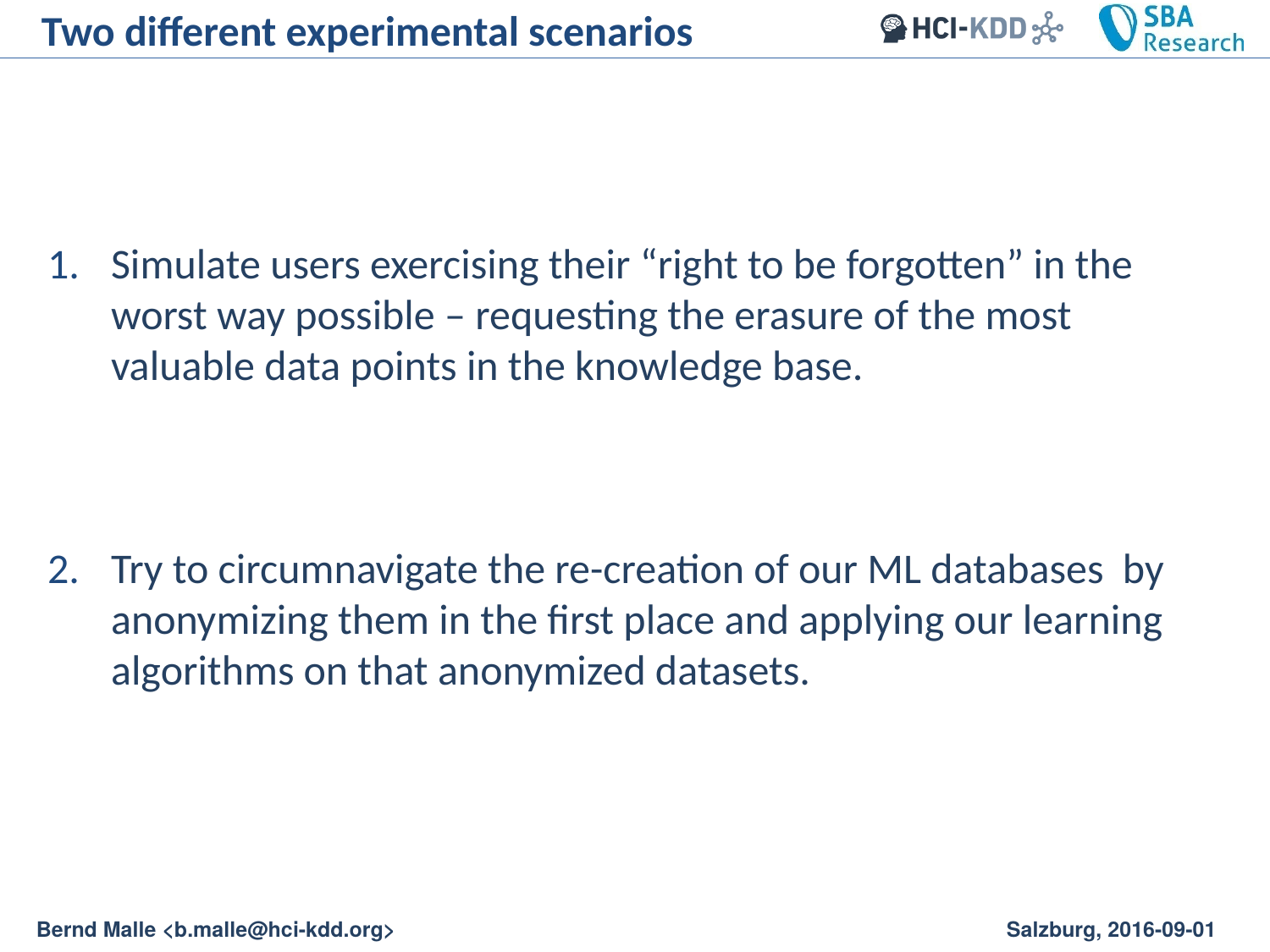

# Two different experimental scenarios
Simulate users exercising their “right to be forgotten” in the worst way possible – requesting the erasure of the most valuable data points in the knowledge base.

Try to circumnavigate the re-creation of our ML databases  by anonymizing them in the first place and applying our learning algorithms on that anonymized datasets.